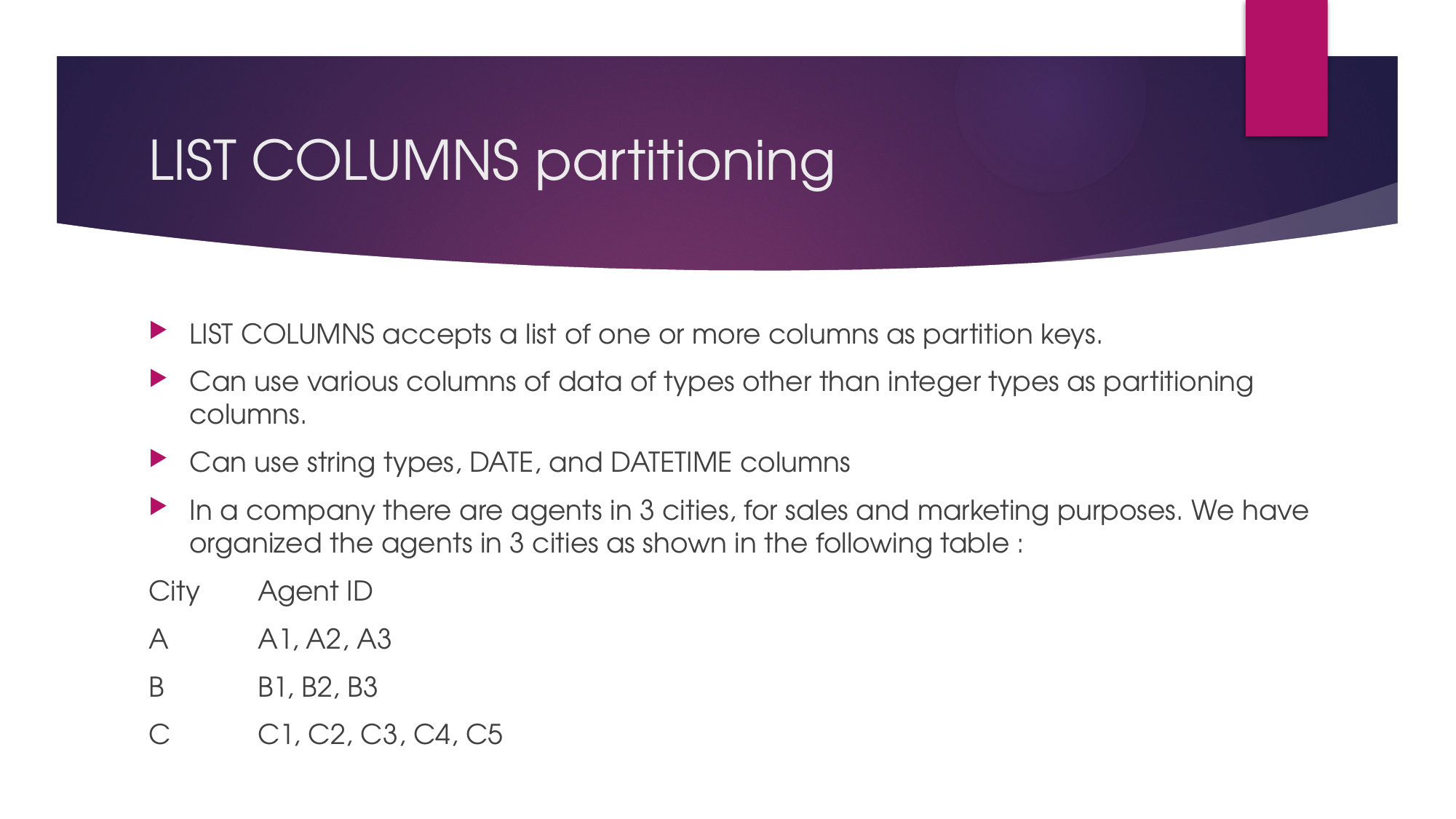

# LIST COLUMNS partitioning
LIST COLUMNS accepts a list of one or more columns as partition keys.
Can use various columns of data of types other than integer types as partitioning columns.
Can use string types, DATE, and DATETIME columns
In a company there are agents in 3 cities, for sales and marketing purposes. We have organized the agents in 3 cities as shown in the following table :
City	Agent ID
A	A1, A2, A3
B	B1, B2, B3
C	C1, C2, C3, C4, C5